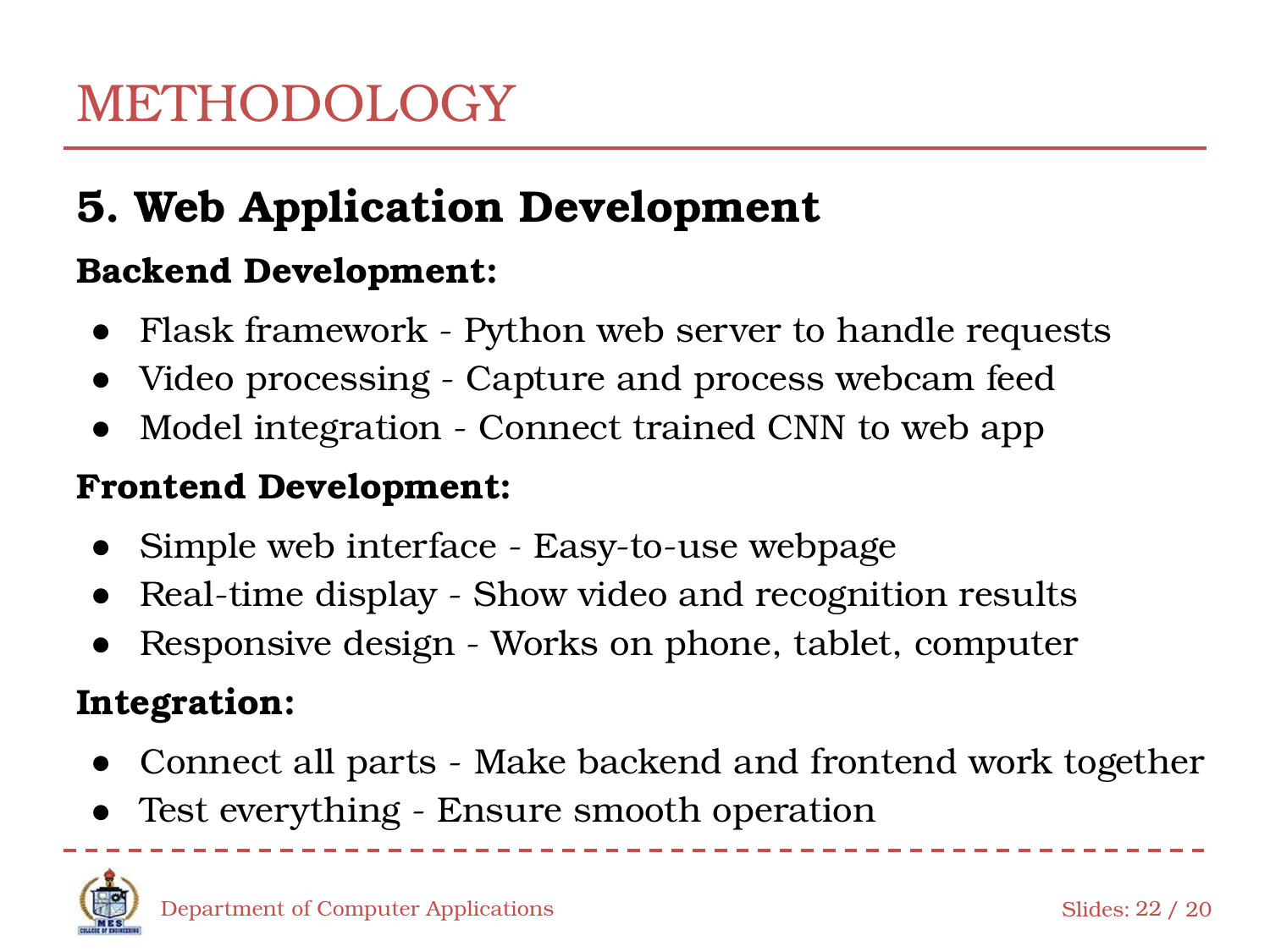

# METHODOLOGY
5. Web Application Development
Backend Development:
Flask framework - Python web server to handle requests
Video processing - Capture and process webcam feed
Model integration - Connect trained CNN to web app
Frontend Development:
Simple web interface - Easy-to-use webpage
Real-time display - Show video and recognition results
Responsive design - Works on phone, tablet, computer
Integration:
Connect all parts - Make backend and frontend work together
Test everything - Ensure smooth operation
Department of Computer Applications
22